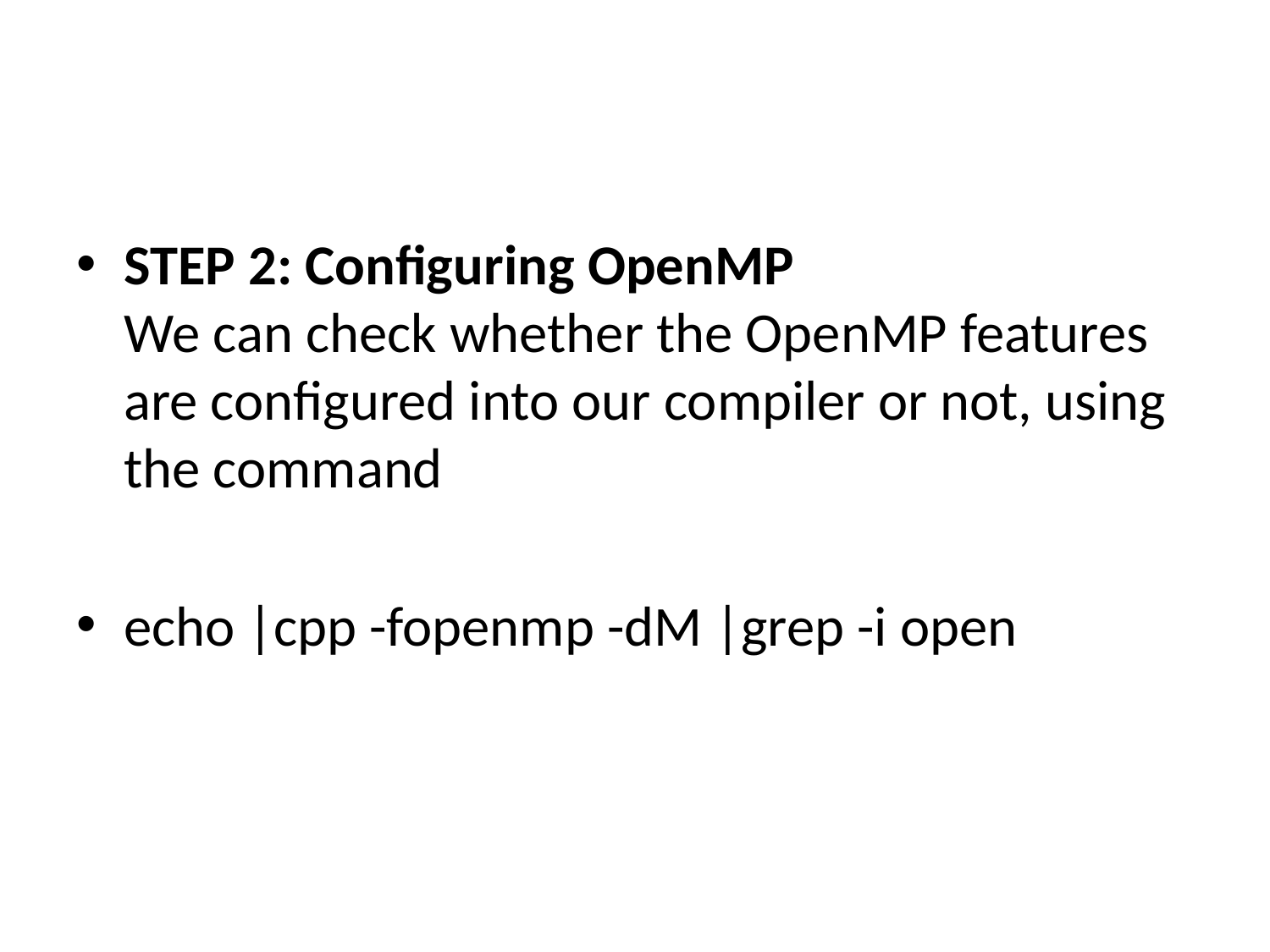

#
STEP 2: Configuring OpenMP
We can check whether the OpenMP features are configured into our compiler or not, using the command

echo |cpp -fopenmp -dM |grep -i open